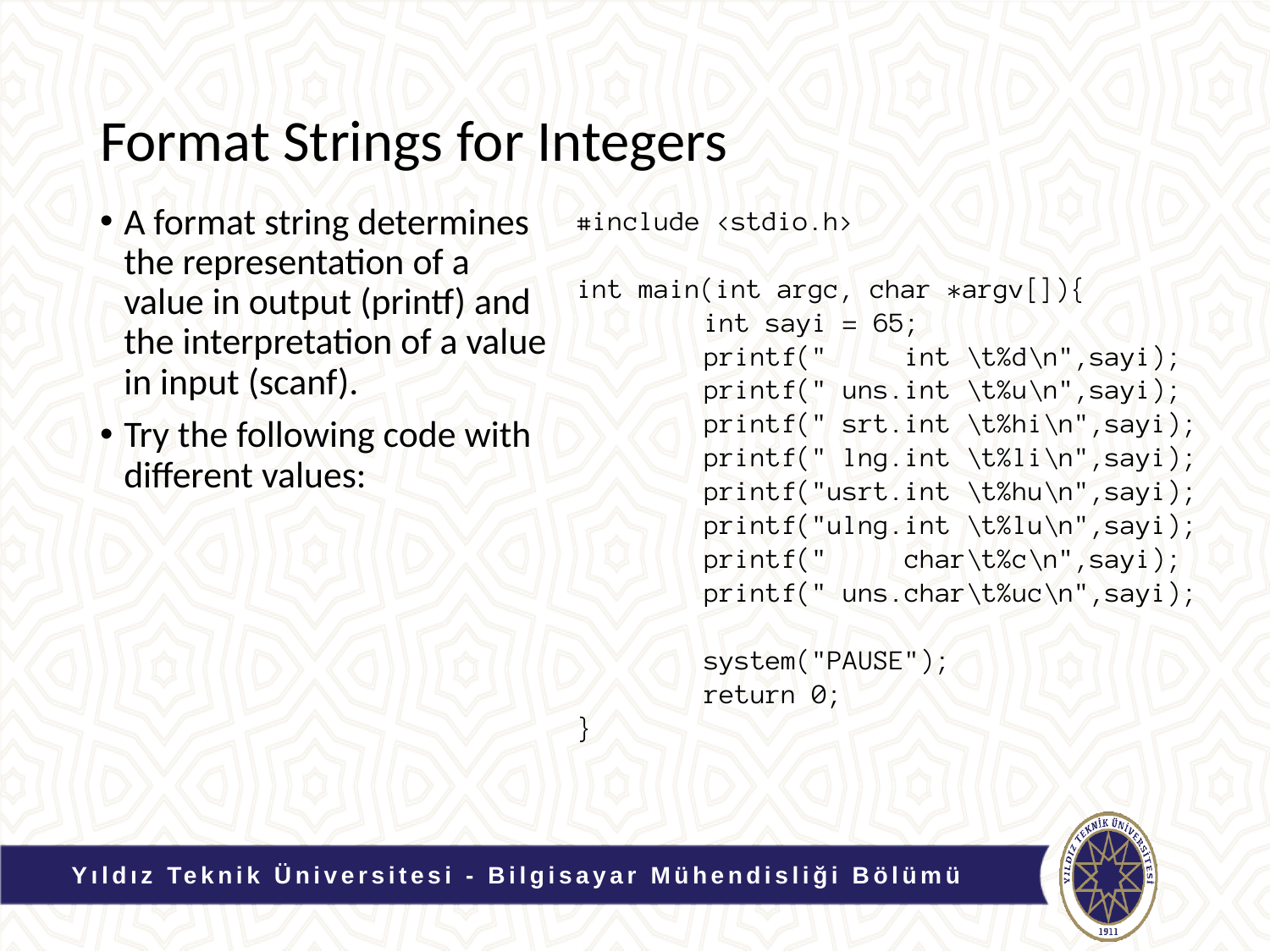

# Format Strings for Integers
A format string determines the representation of a value in output (printf) and the interpretation of a value in input (scanf).
Try the following code with different values:

#include <stdio.h>

int main(int argc, char *argv[]){
   	int sayi = 65;
	printf("     int \t%d\n",sayi);
	printf(" uns.int \t%u\n",sayi);
	printf(" srt.int \t%hi\n",sayi);
	printf(" lng.int \t%li\n",sayi);
	printf("usrt.int \t%hu\n",sayi);
	printf("ulng.int \t%lu\n",sayi);
	printf("     char\t%c\n",sayi);
	printf(" uns.char\t%uc\n",sayi);

    	system("PAUSE");
    	return 0;
}
Yıldız Teknik Üniversitesi - Bilgisayar Mühendisliği Bölümü